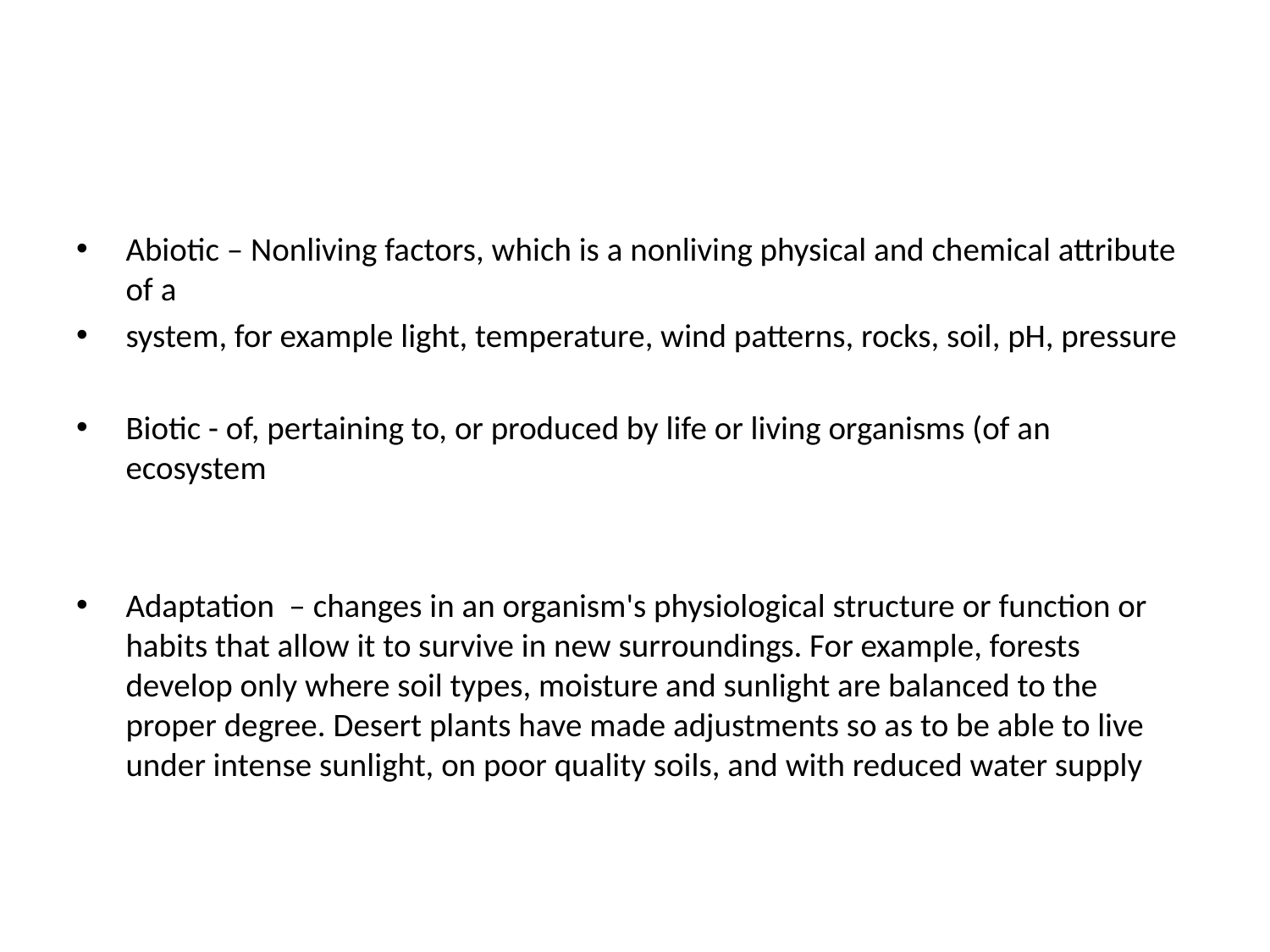

#
Abiotic – Nonliving factors, which is a nonliving physical and chemical attribute of a
system, for example light, temperature, wind patterns, rocks, soil, pH, pressure

Biotic - of, pertaining to, or produced by life or living organisms (of an ecosystem

Adaptation  – changes in an organism's physiological structure or function or habits that allow it to survive in new surroundings. For example, forests develop only where soil types, moisture and sunlight are balanced to the proper degree. Desert plants have made adjustments so as to be able to live under intense sunlight, on poor quality soils, and with reduced water supply